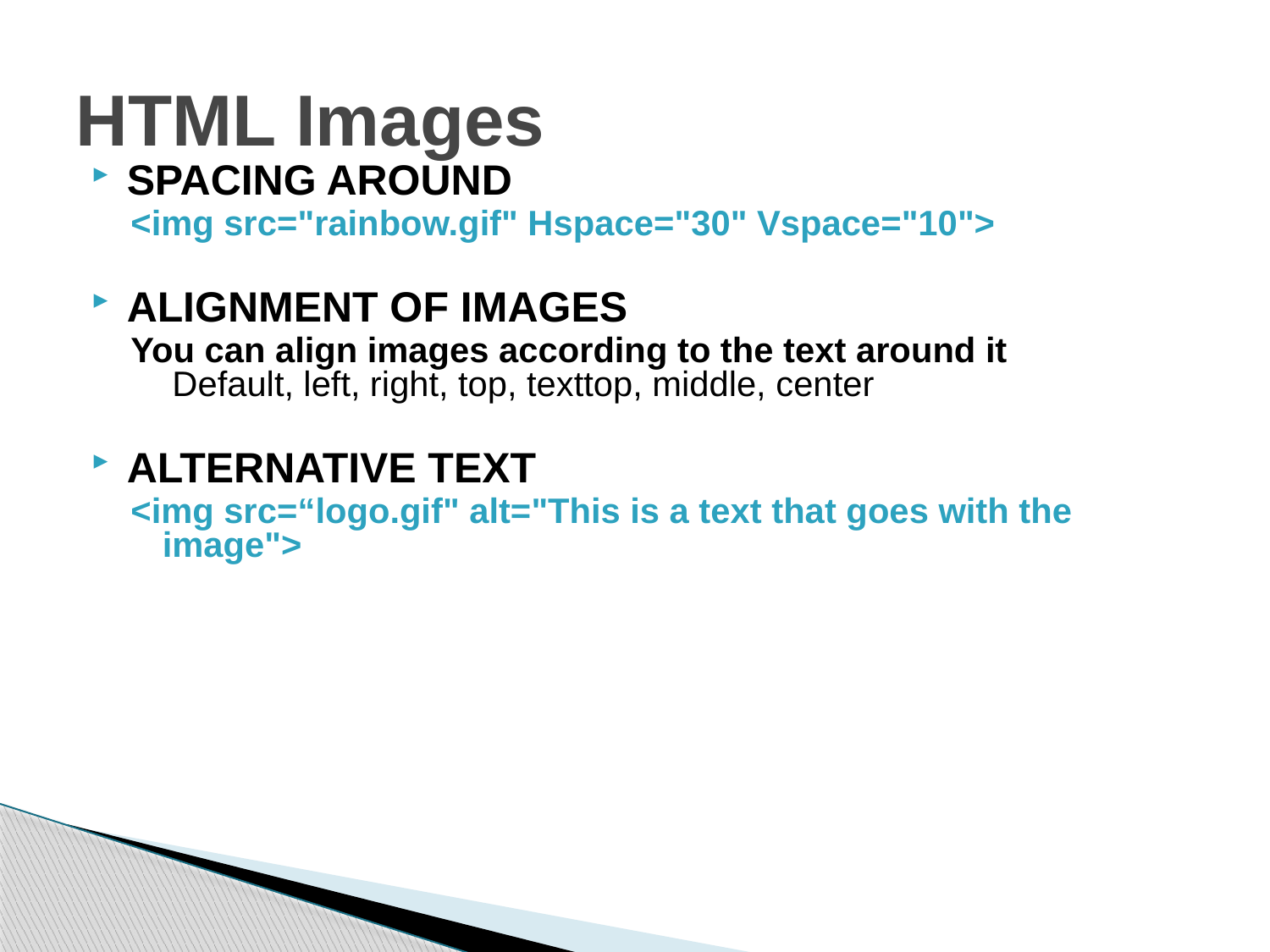

# HTML Images
SPACING AROUND
<img src="rainbow.gif" Hspace="30" Vspace="10">

ALIGNMENT OF IMAGES
You can align images according to the text around it
 Default, left, right, top, texttop, middle, center

ALTERNATIVE TEXT
<img src=“logo.gif" alt="This is a text that goes with the image">